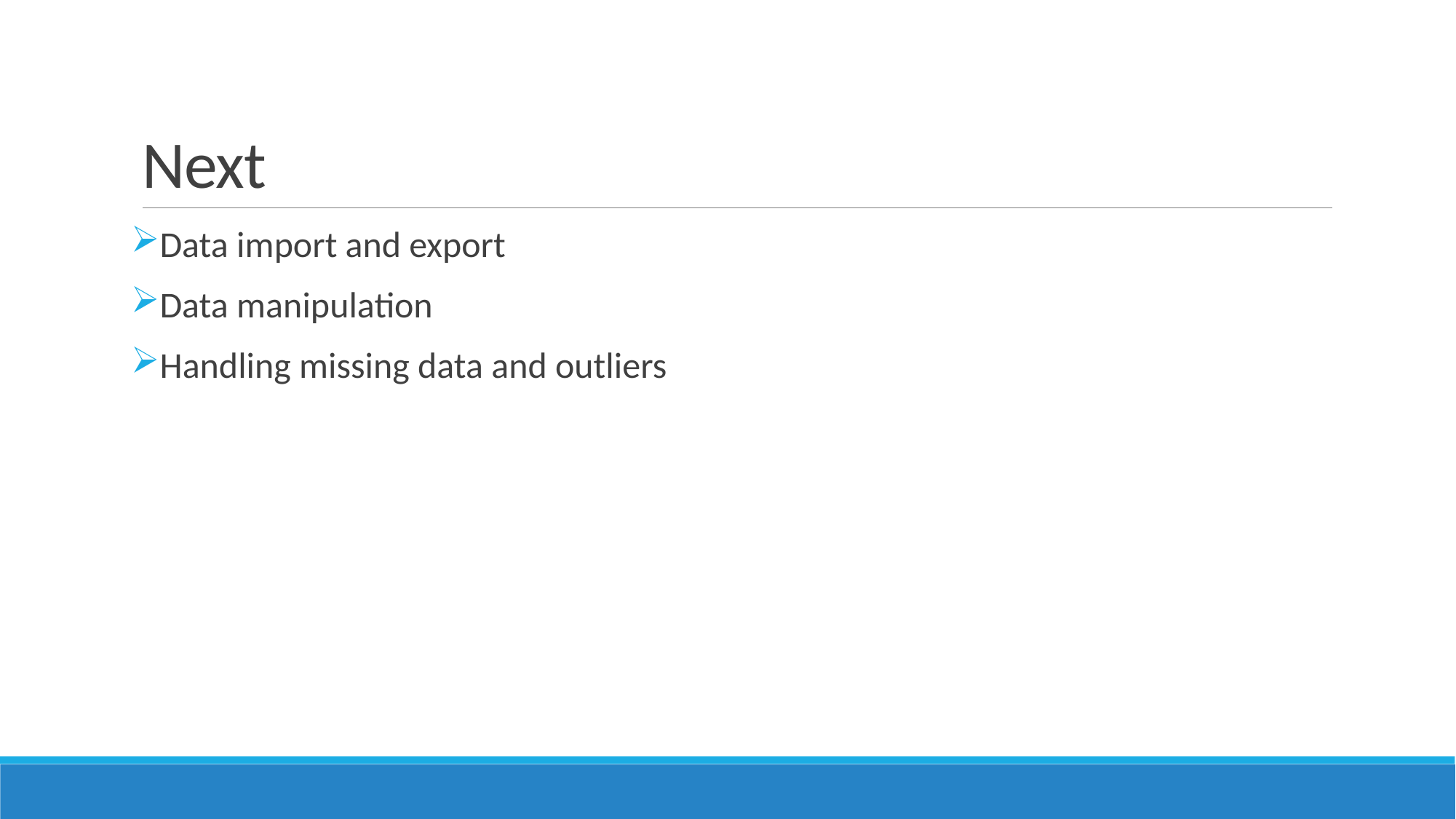

# Next
Data import and export
Data manipulation
Handling missing data and outliers